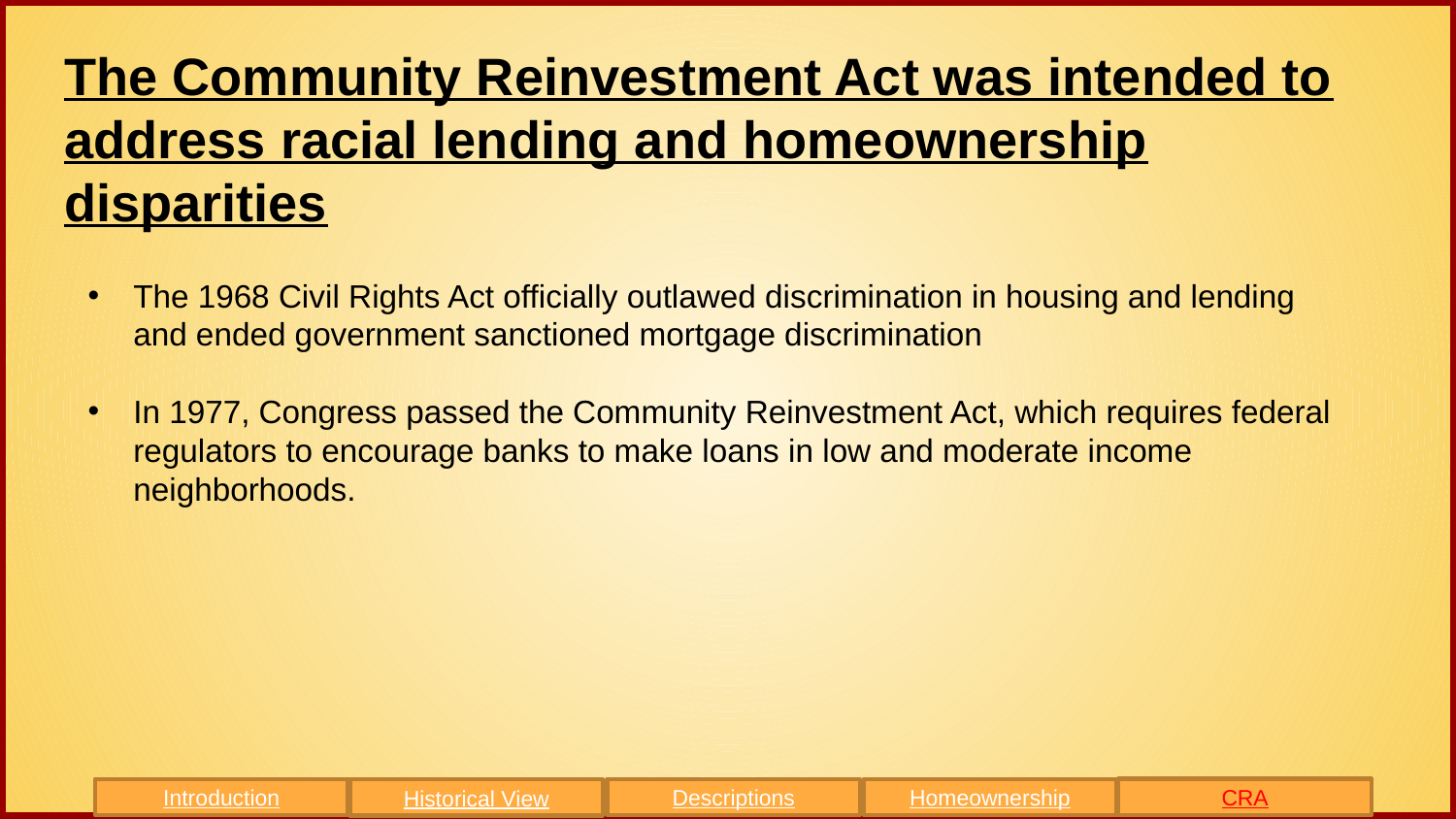

# The Community Reinvestment Act was intended to address racial lending and homeownership disparities
The 1968 Civil Rights Act officially outlawed discrimination in housing and lending and ended government sanctioned mortgage discrimination

In 1977, Congress passed the Community Reinvestment Act, which requires federal regulators to encourage banks to make loans in low and moderate income neighborhoods.

CRA
Introduction
Descriptions
Homeownership
Historical View